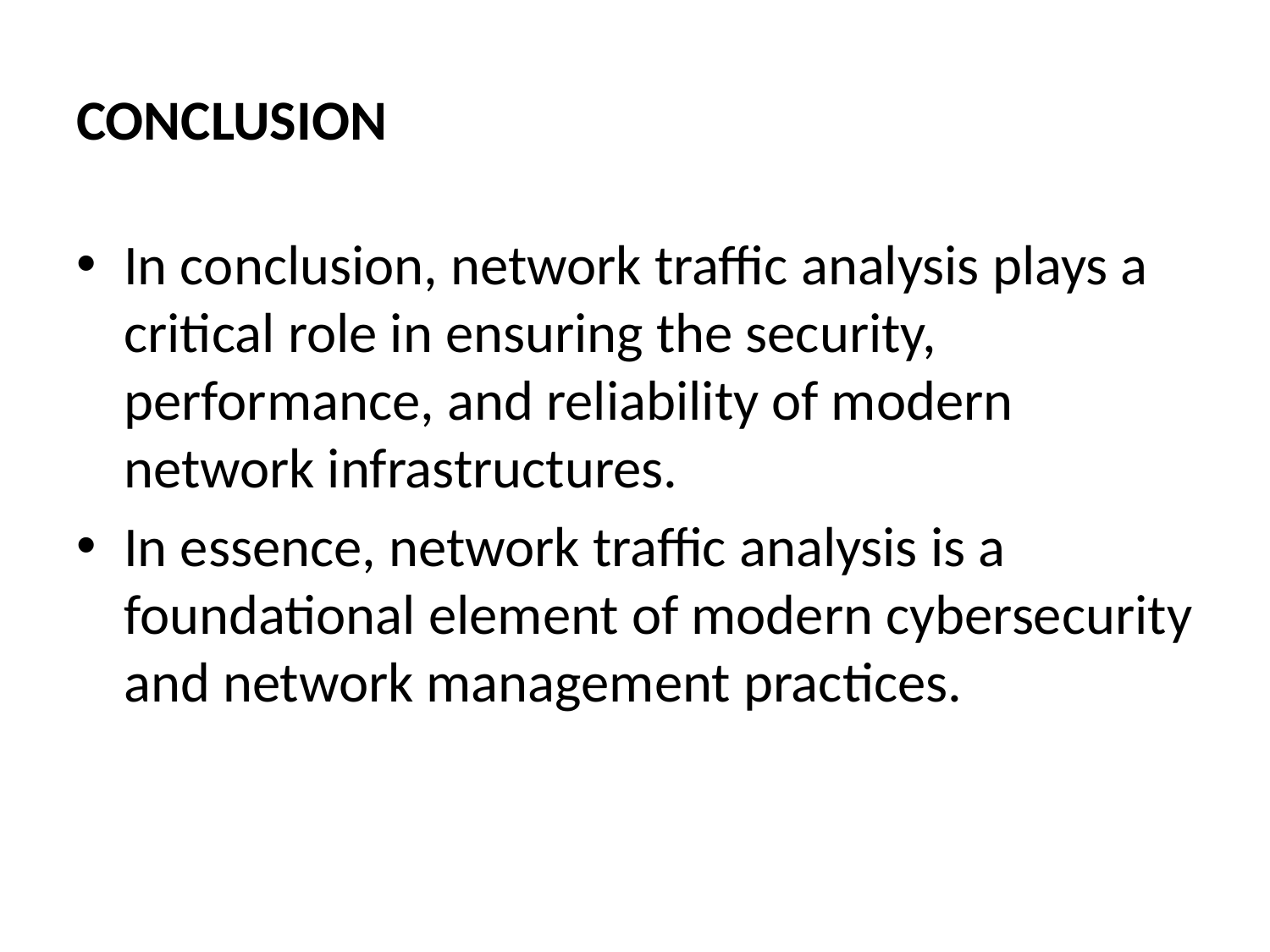

# CONCLUSION
In conclusion, network traffic analysis plays a critical role in ensuring the security, performance, and reliability of modern network infrastructures.
In essence, network traffic analysis is a foundational element of modern cybersecurity and network management practices.